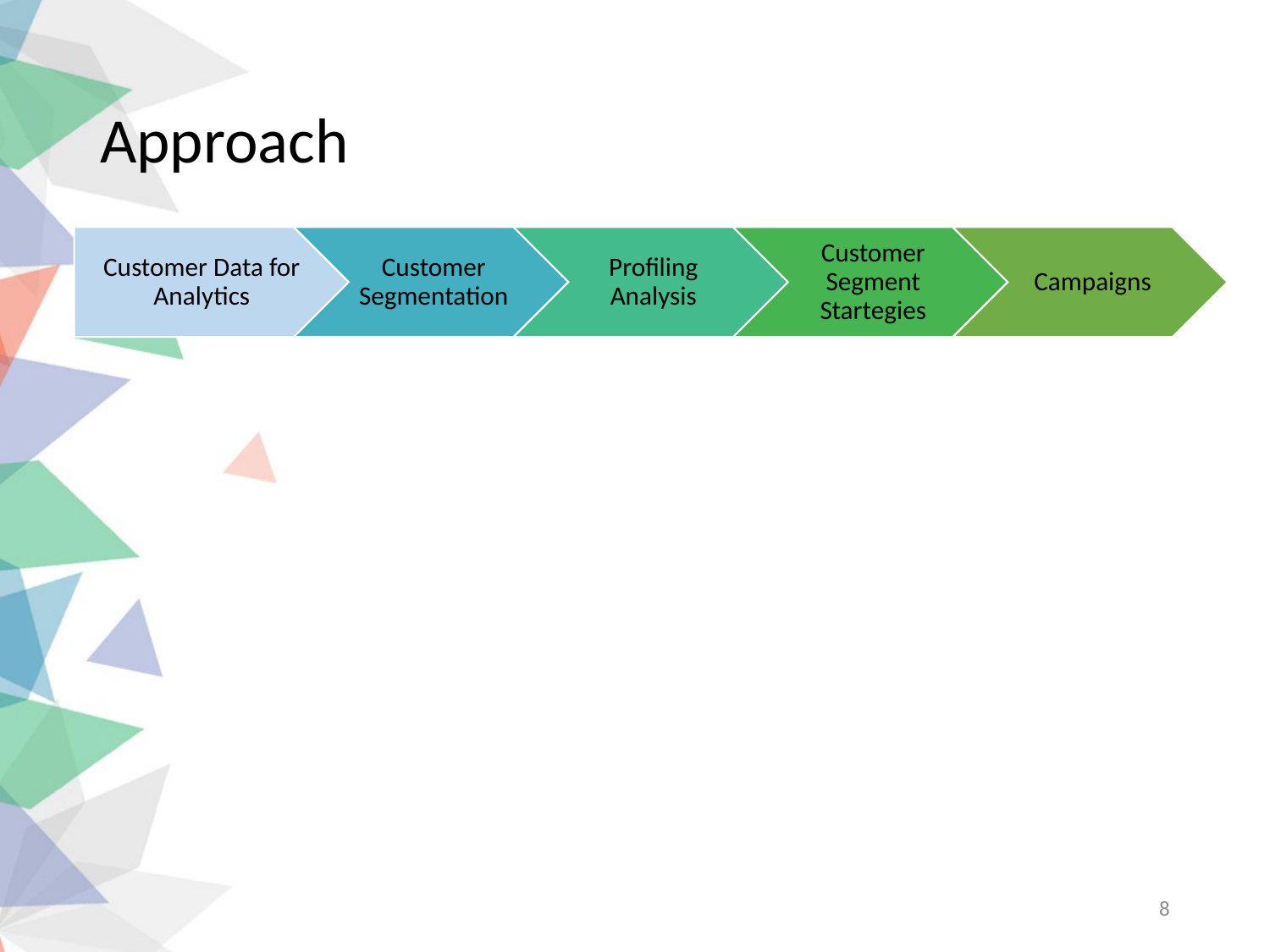

# Approach
Customer Data for Analytics
Customer Segmentation
Profiling Analysis
Customer Segment Startegies
Campaigns
8